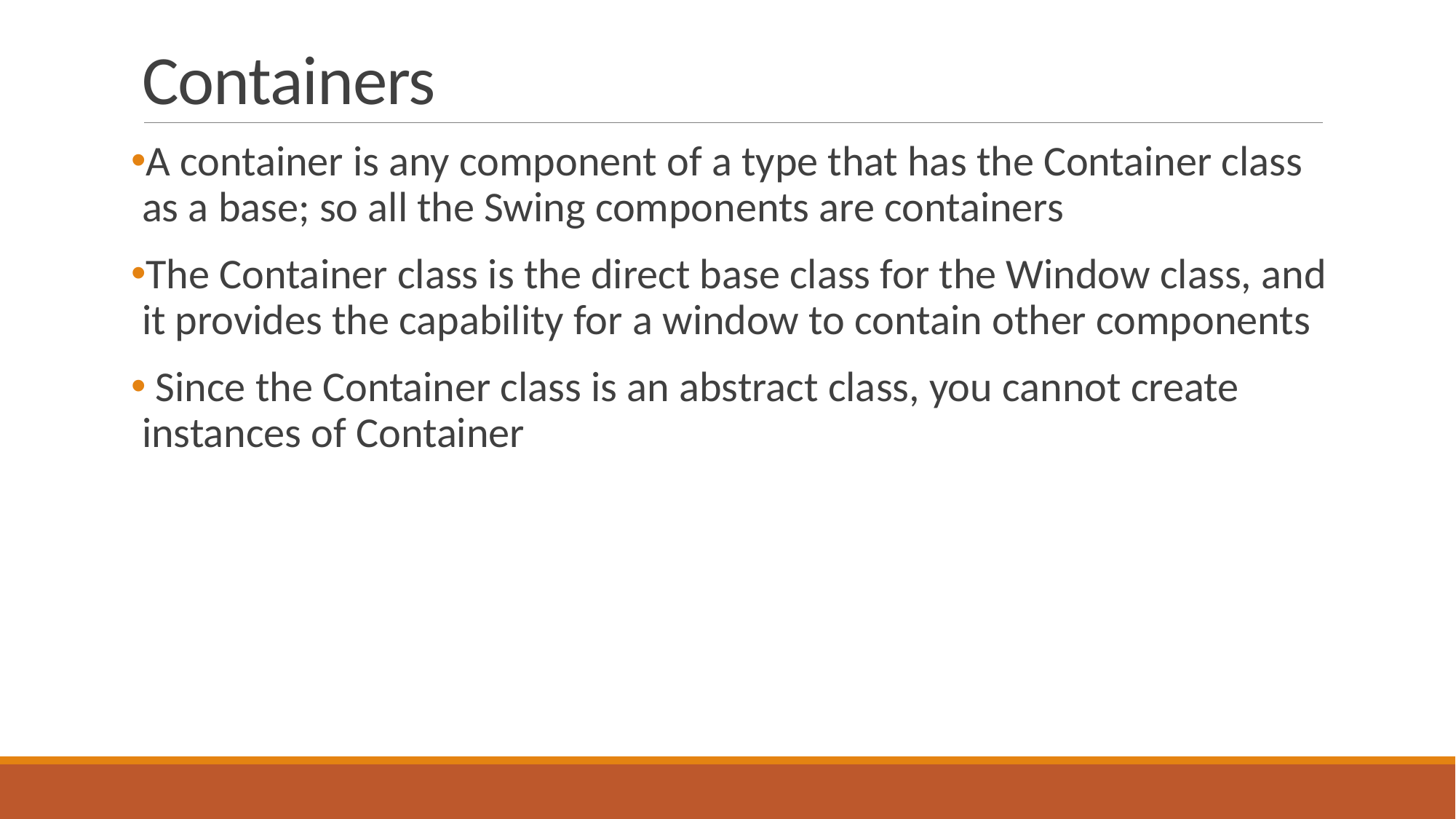

# Containers
A container is any component of a type that has the Container class as a base; so all the Swing components are containers
The Container class is the direct base class for the Window class, and it provides the capability for a window to contain other components
 Since the Container class is an abstract class, you cannot create instances of Container